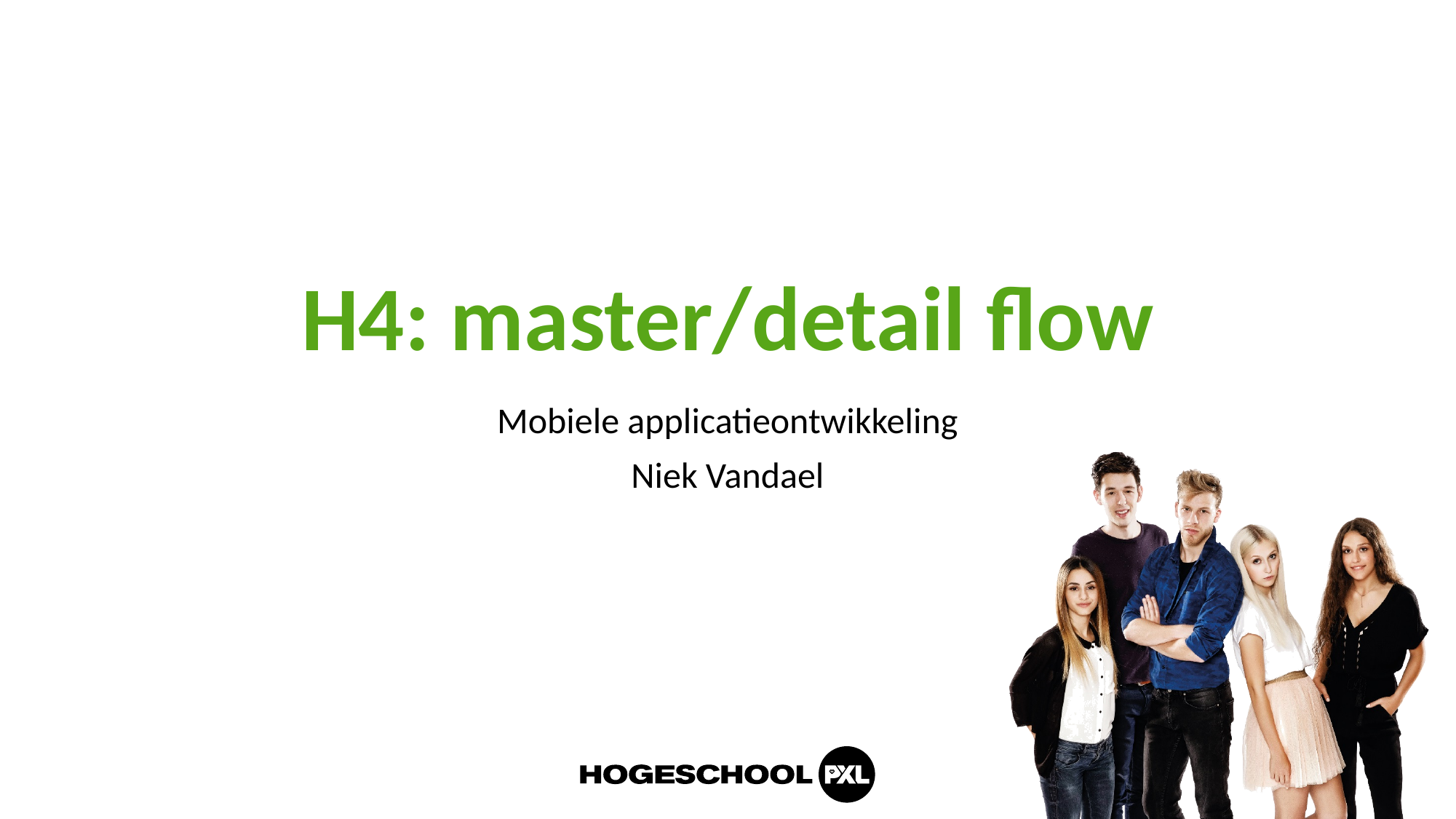

# H4: master/detail flow
Mobiele applicatieontwikkeling
Niek Vandael